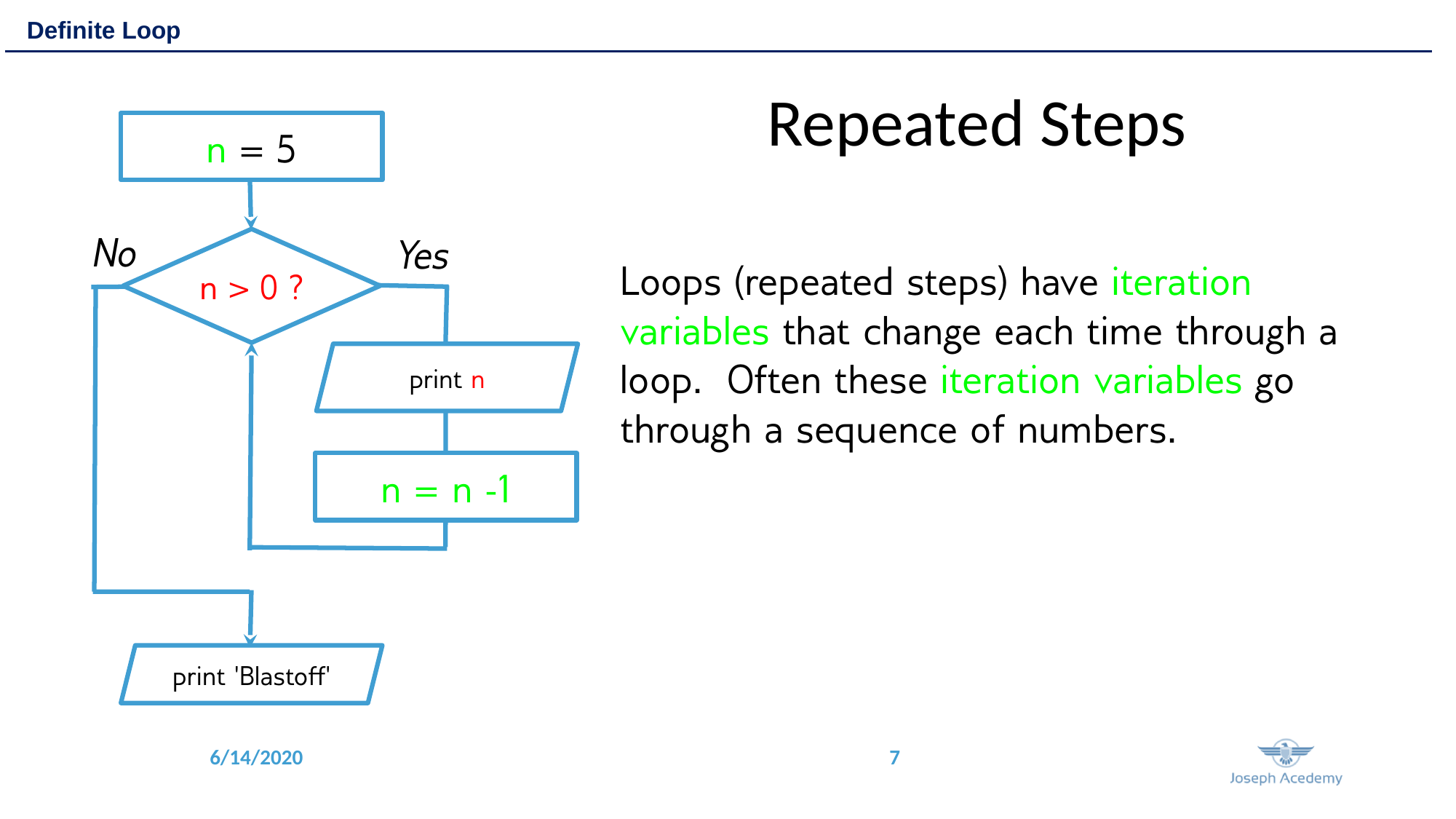

Definite Loop
Repeated Steps
n = 5

Loops (repeated steps) have iteration variables that change each time through a loop.  Often these iteration variables go through a sequence of numbers.
No
Yes
n > 0 ?

print n

n = n -1

print 'Blastoff'